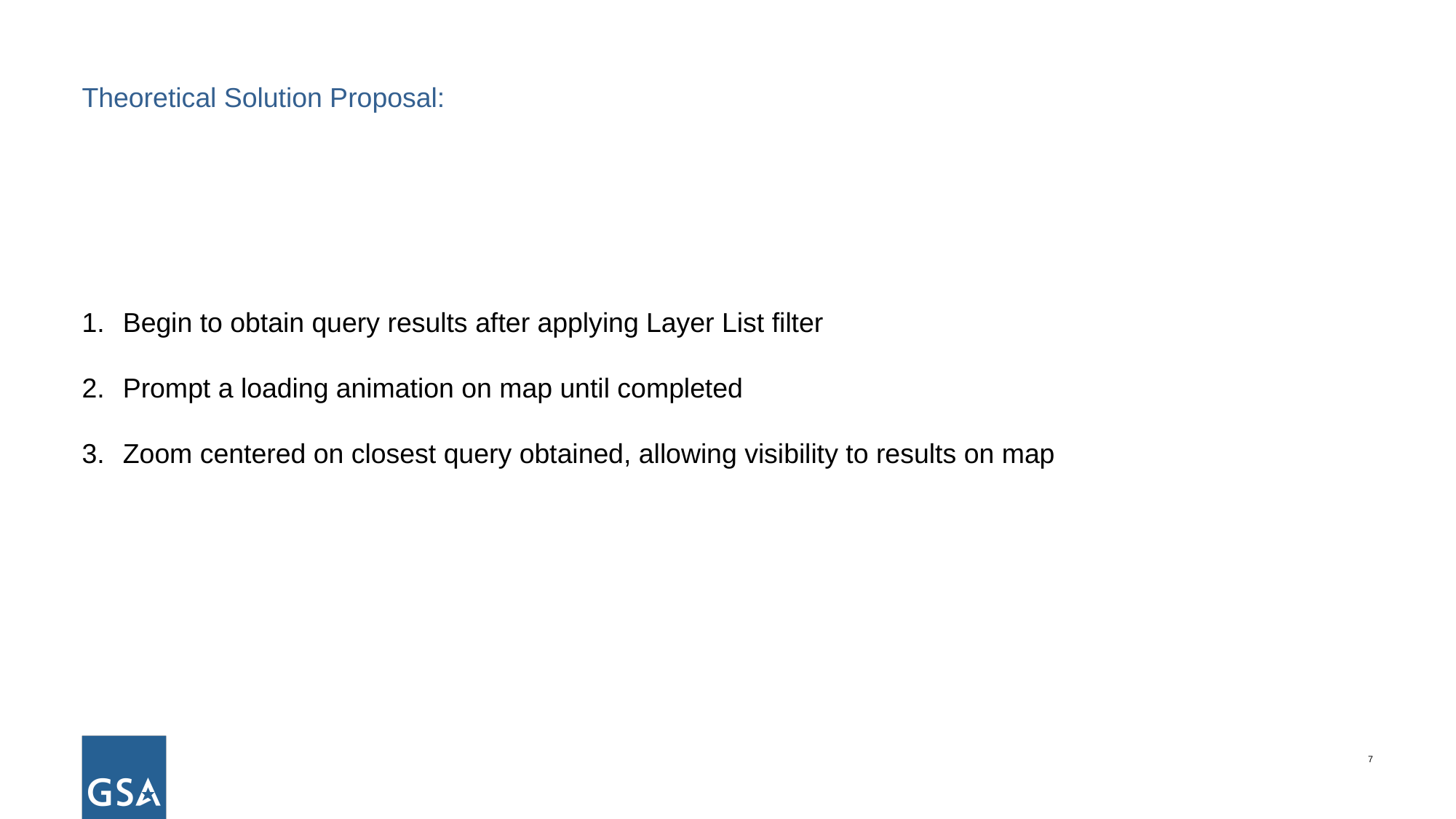

# Theoretical Solution Proposal:
Begin to obtain query results after applying Layer List filter
Prompt a loading animation on map until completed
Zoom centered on closest query obtained, allowing visibility to results on map

7